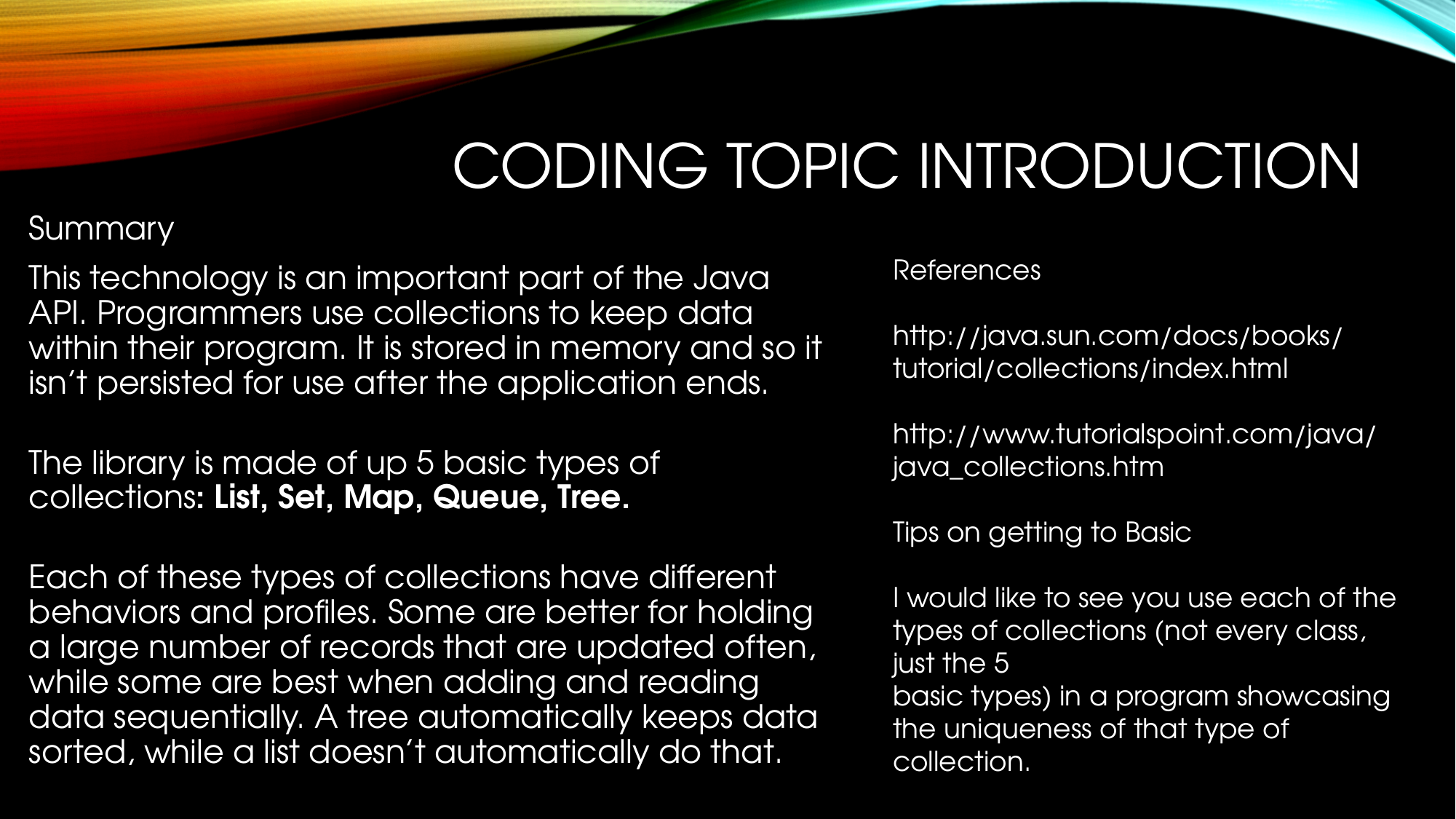

# CODING TOPIC INTRODUCTION
Summary
This technology is an important part of the Java API. Programmers use collections to keep data within their program. It is stored in memory and so it isn’t persisted for use after the application ends.

The library is made of up 5 basic types of collections: List, Set, Map, Queue, Tree.

Each of these types of collections have different behaviors and profiles. Some are better for holding a large number of records that are updated often, while some are best when adding and reading data sequentially. A tree automatically keeps data sorted, while a list doesn’t automatically do that.
References

http://java.sun.com/docs/books/tutorial/collections/index.html

http://www.tutorialspoint.com/java/java_collections.htm

Tips on getting to Basic

I would like to see you use each of the types of collections (not every class, just the 5
basic types) in a program showcasing the uniqueness of that type of collection.